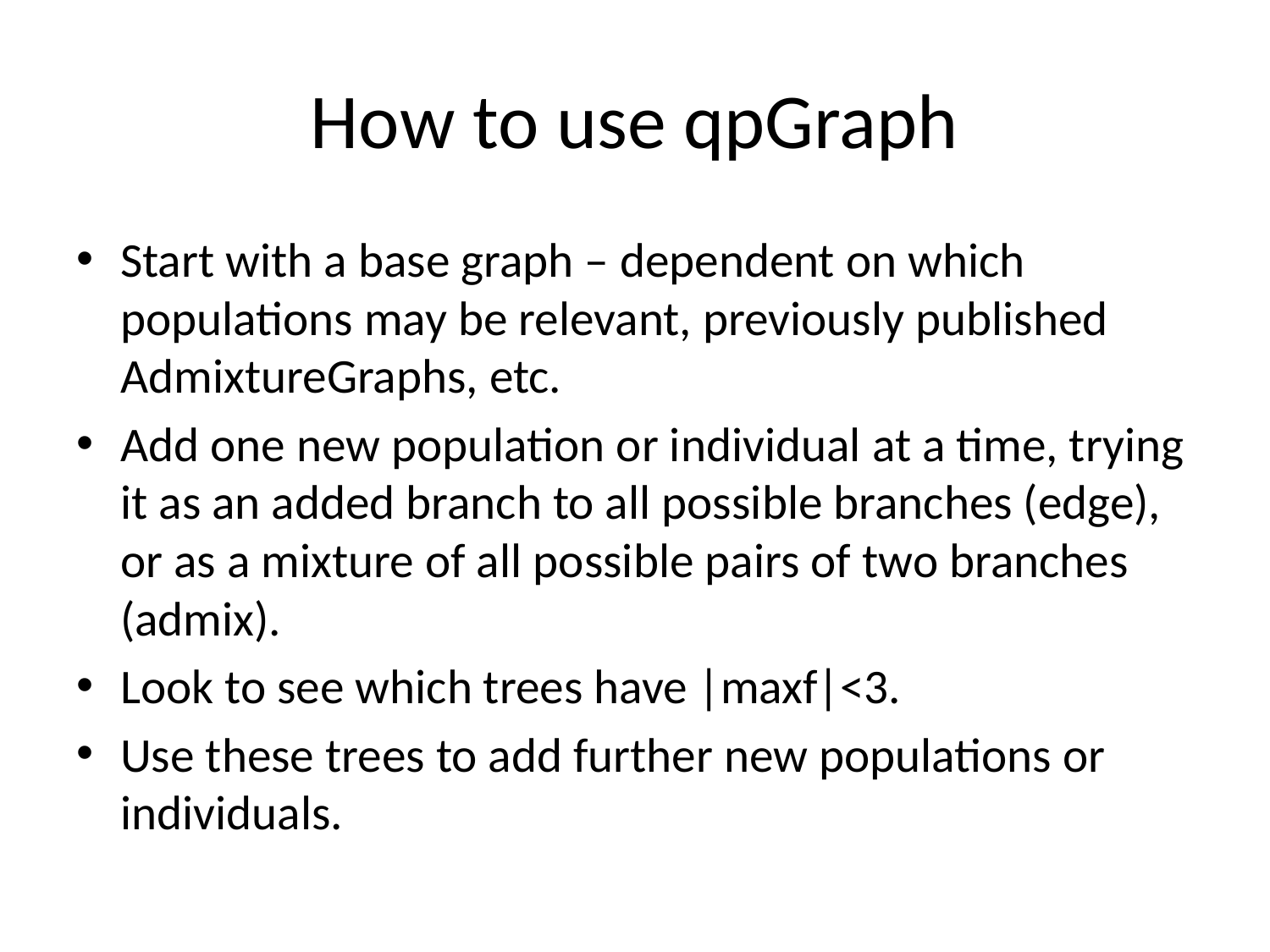

# How to use qpGraph
Start with a base graph – dependent on which populations may be relevant, previously published AdmixtureGraphs, etc.
Add one new population or individual at a time, trying it as an added branch to all possible branches (edge), or as a mixture of all possible pairs of two branches (admix).
Look to see which trees have |maxf|<3.
Use these trees to add further new populations or individuals.